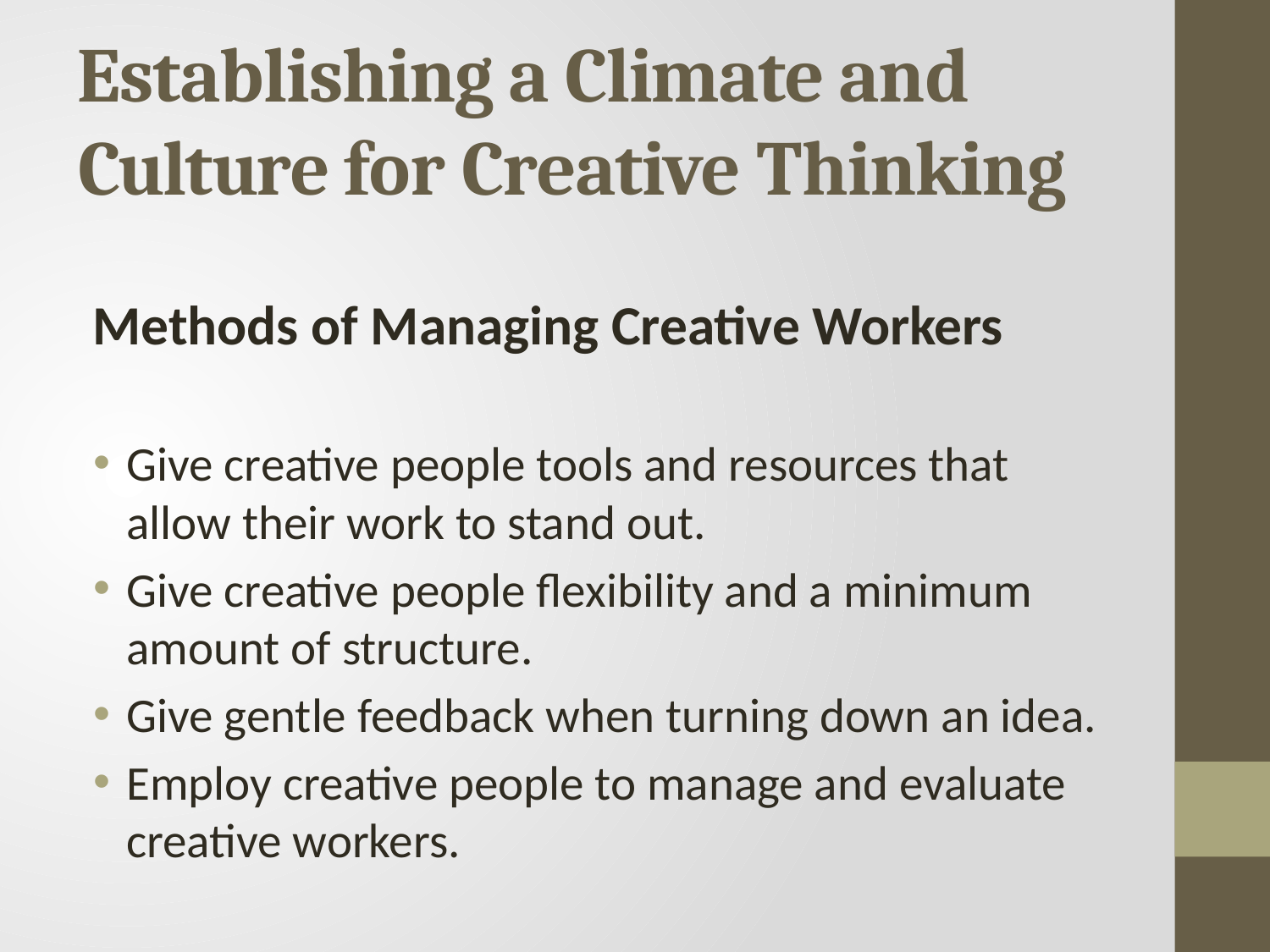

# Establishing a Climate and Culture for Creative Thinking

Methods of Managing Creative Workers

Give creative people tools and resources that allow their work to stand out.
Give creative people flexibility and a minimum amount of structure.
Give gentle feedback when turning down an idea.
Employ creative people to manage and evaluate creative workers.